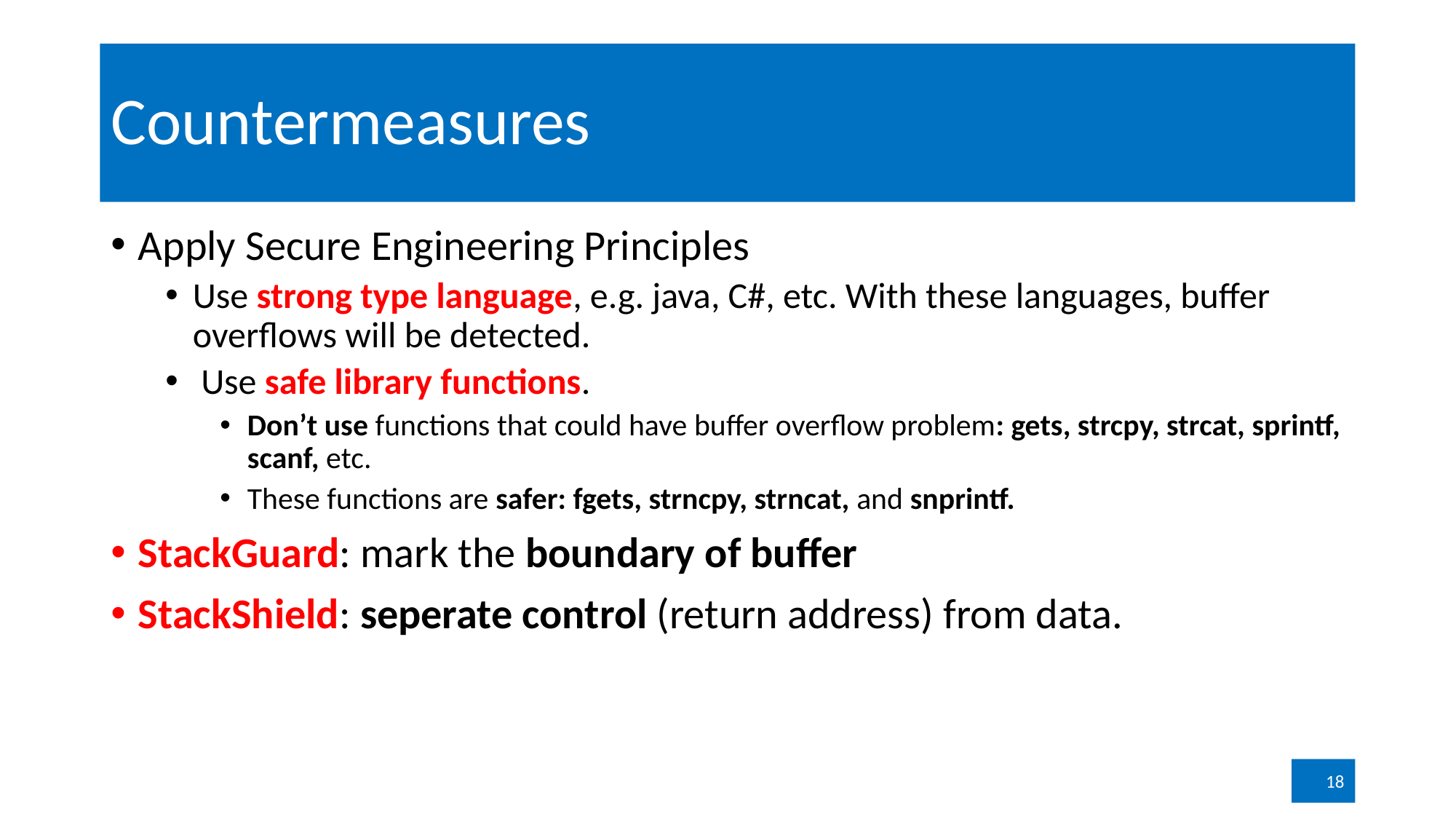

# Countermeasures
Apply Secure Engineering Principles
Use strong type language, e.g. java, C#, etc. With these languages, buffer overflows will be detected.
 Use safe library functions.
Don’t use functions that could have buffer overflow problem: gets, strcpy, strcat, sprintf, scanf, etc.
These functions are safer: fgets, strncpy, strncat, and snprintf.
StackGuard: mark the boundary of buffer
StackShield: seperate control (return address) from data.
18